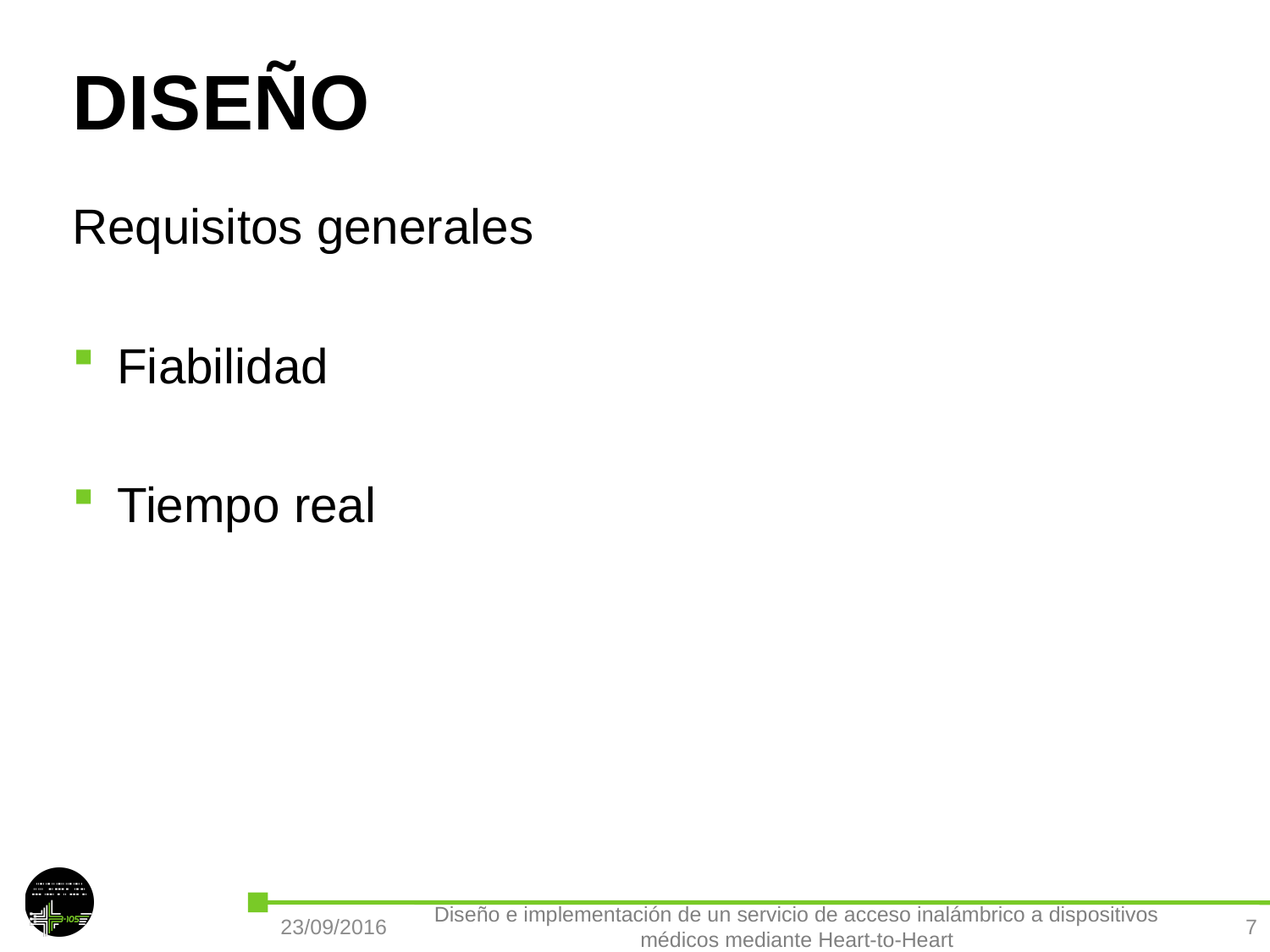

# DISEÑO
Requisitos generales
Fiabilidad
Tiempo real

23/09/2016
Diseño e implementación de un servicio de acceso inalámbrico a dispositivos médicos mediante Heart-to-Heart
7